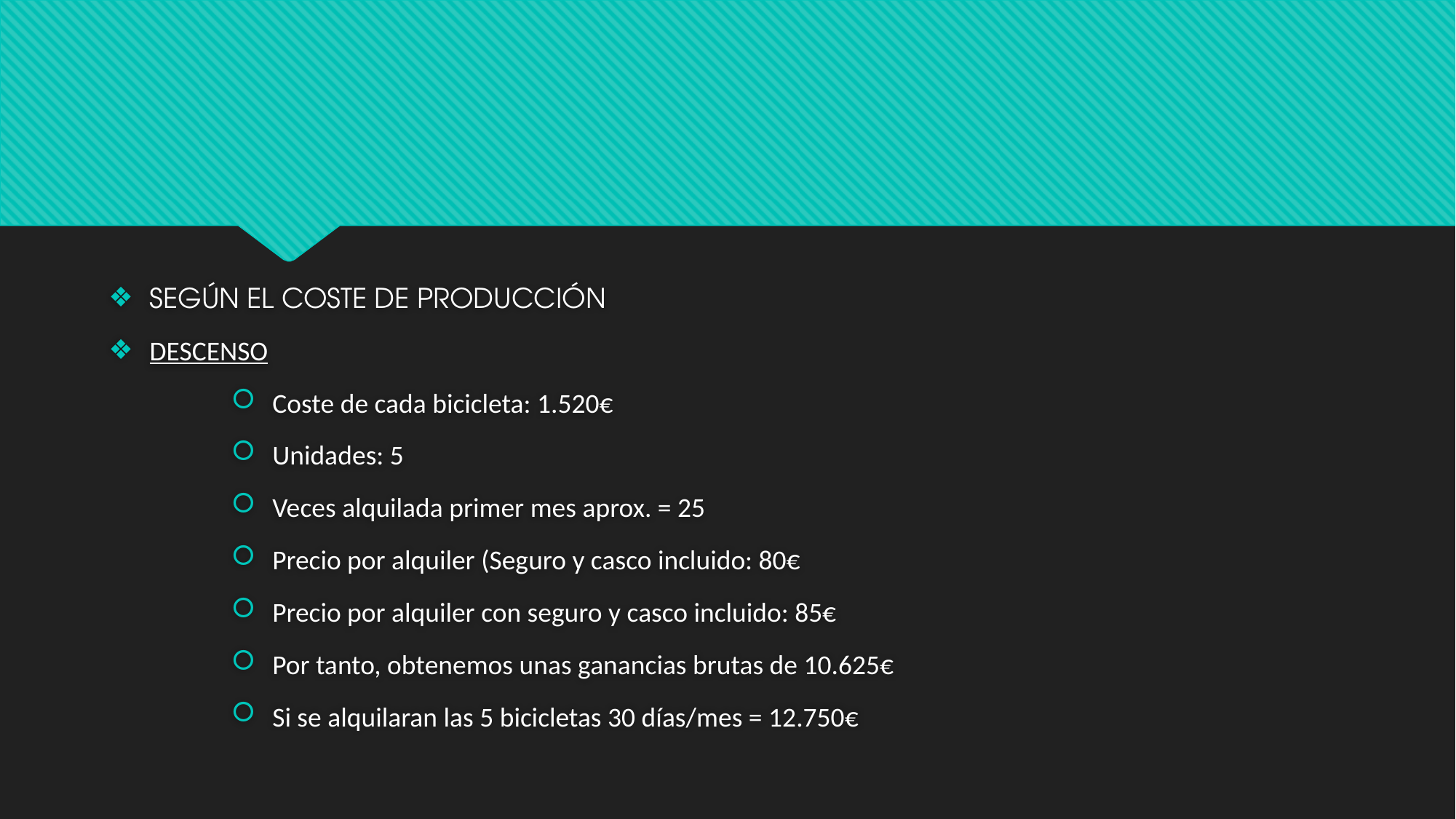

#
SEGÚN EL COSTE DE PRODUCCIÓN
DESCENSO
Coste de cada bicicleta: 1.520€
Unidades: 5
Veces alquilada primer mes aprox. = 25
Precio por alquiler (Seguro y casco incluido: 80€
Precio por alquiler con seguro y casco incluido: 85€
Por tanto, obtenemos unas ganancias brutas de 10.625€
Si se alquilaran las 5 bicicletas 30 días/mes = 12.750€